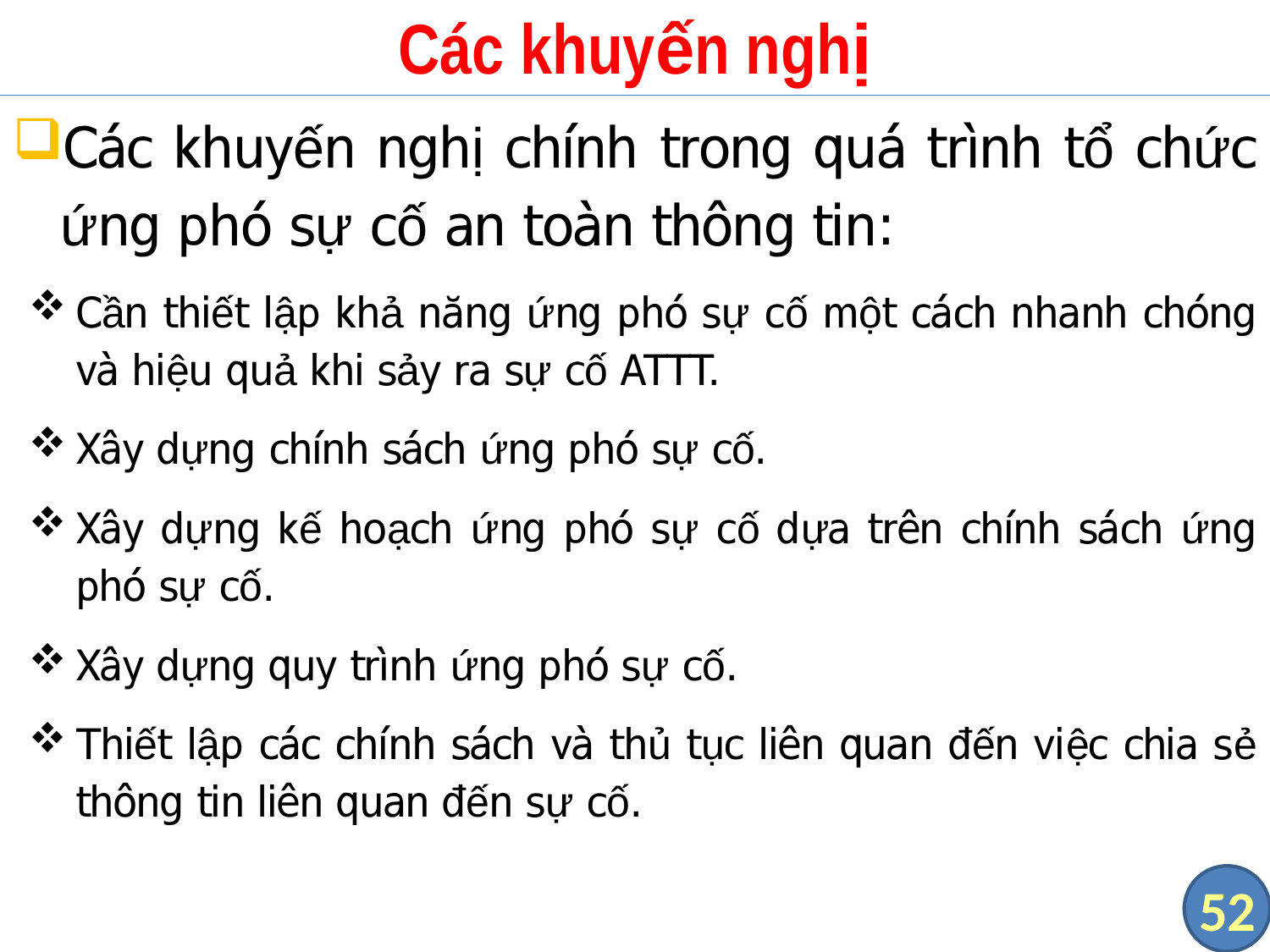

# Các khuyến nghị
Các khuyến nghị chính trong quá trình tổ chức ứng phó sự cố an toàn thông tin:
Cần thiết lập khả năng ứng phó sự cố một cách nhanh chóng và hiệu quả khi sảy ra sự cố ATTT.
Xây dựng chính sách ứng phó sự cố.
Xây dựng kế hoạch ứng phó sự cố dựa trên chính sách ứng phó sự cố.
Xây dựng quy trình ứng phó sự cố.
Thiết lập các chính sách và thủ tục liên quan đến việc chia sẻ thông tin liên quan đến sự cố.

52